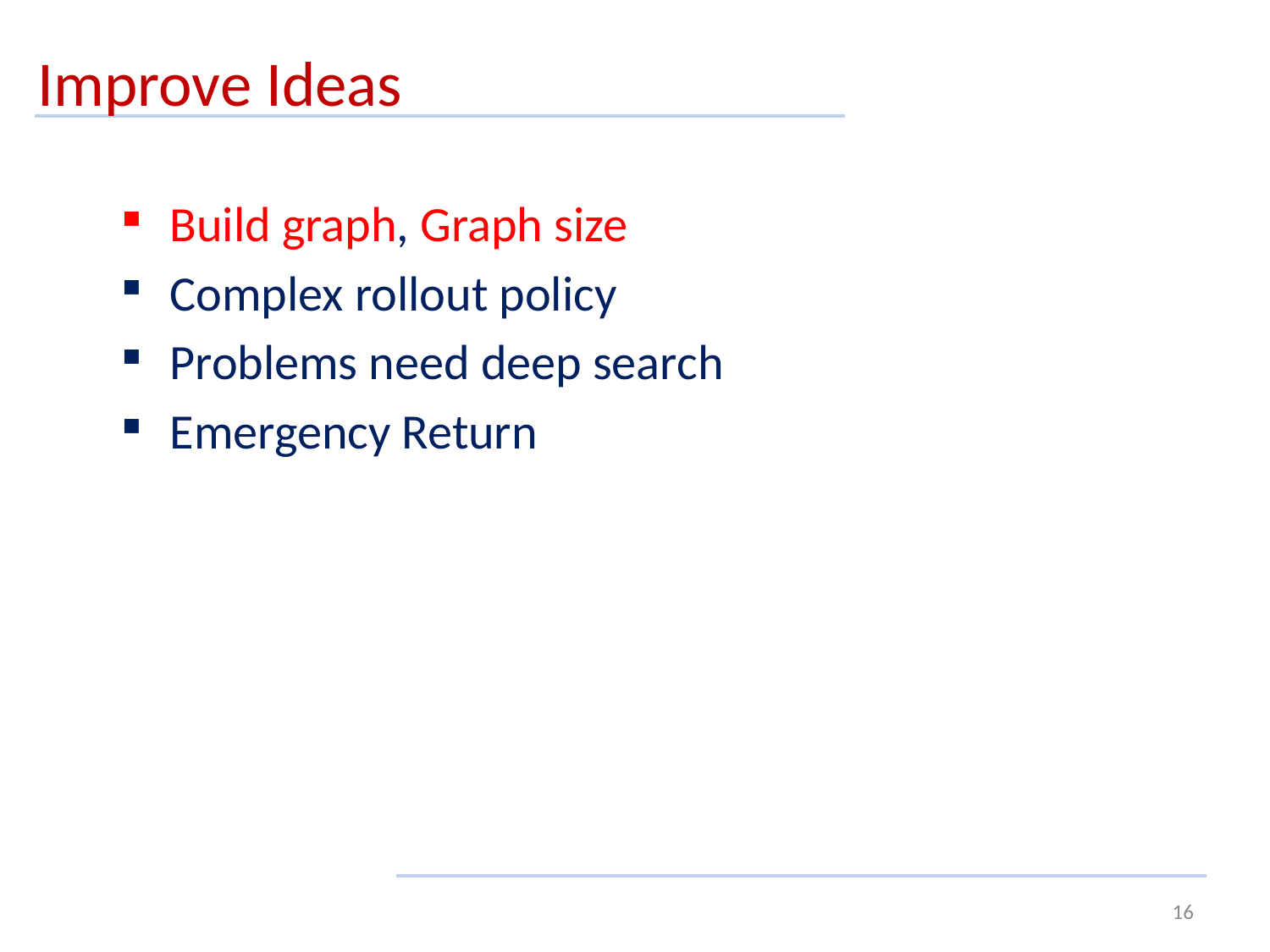

# Improve Ideas
Build graph, Graph size
Complex rollout policy
Problems need deep search
Emergency Return

16